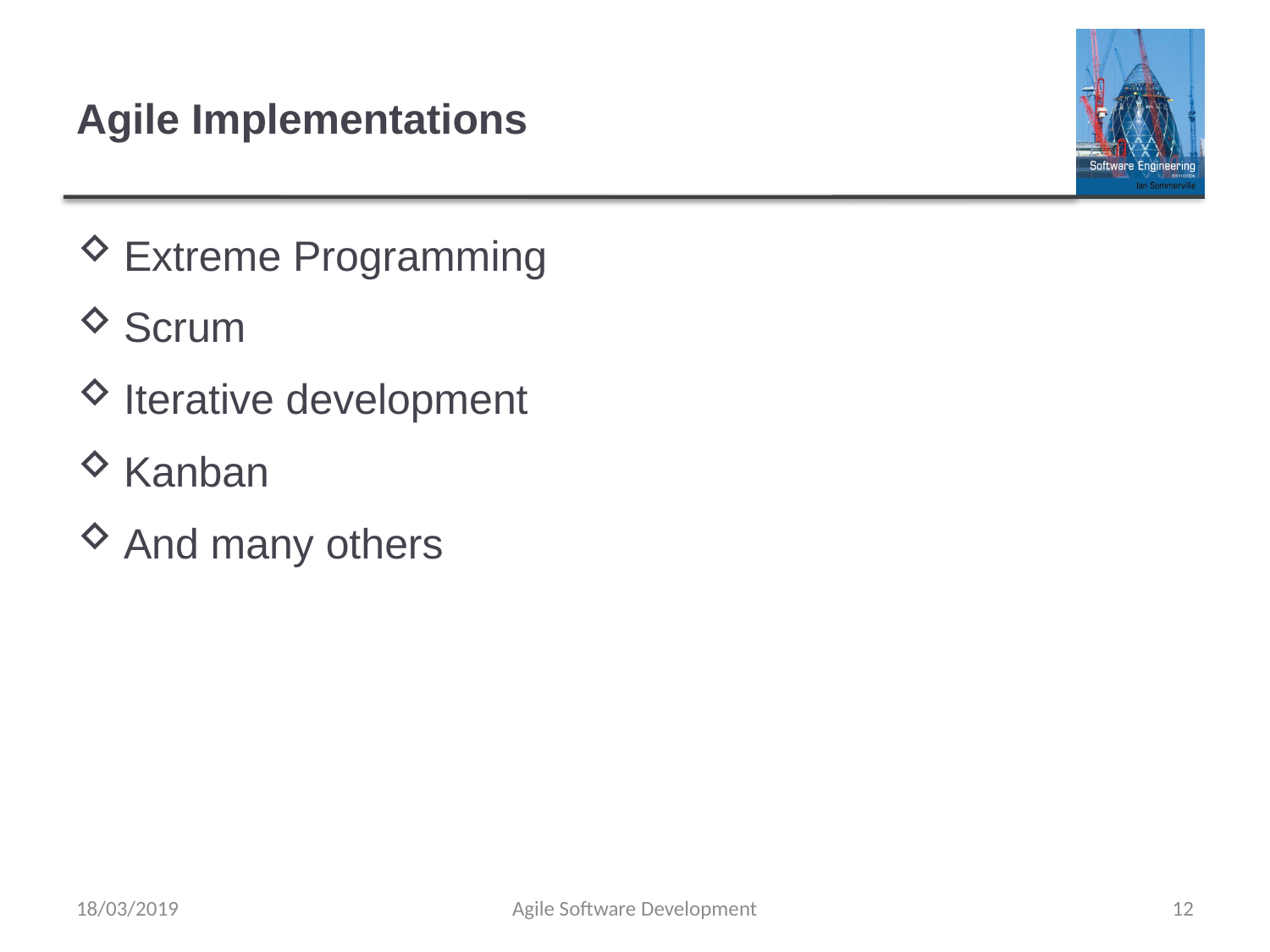

# Agile Implementations
Extreme Programming
Scrum
Iterative development
Kanban
And many others

18/03/2019
Agile Software Development
12